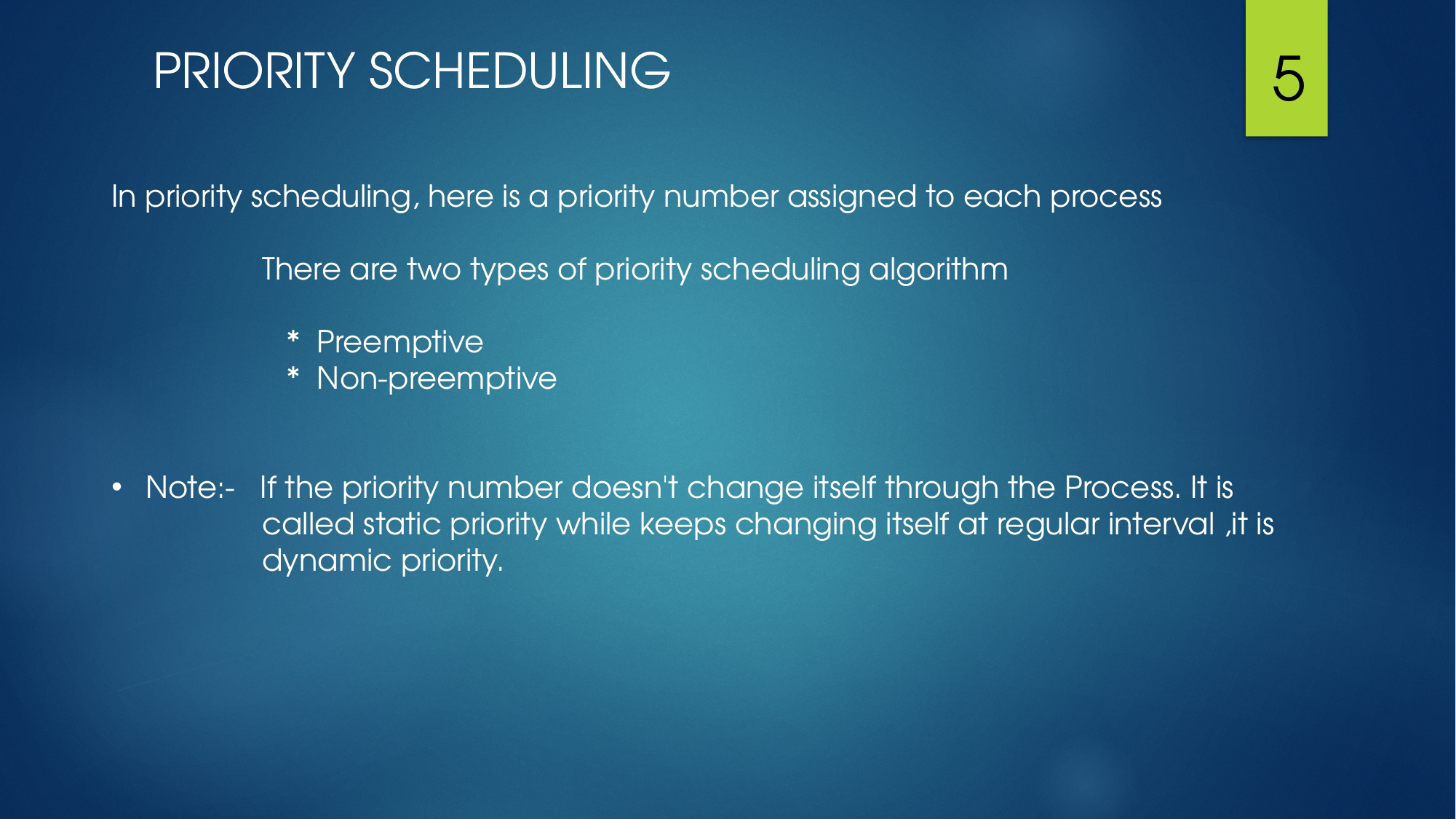

PRIORITY SCHEDULING
5
In priority scheduling, here is a priority number assigned to each process

                  There are two types of priority scheduling algorithm

                     *  Preemptive
                     *  Non-preemptive

Note:-   If the priority number doesn't change itself through the Process. It is
                  called static priority while keeps changing itself at regular interval ,it is
                  dynamic priority.